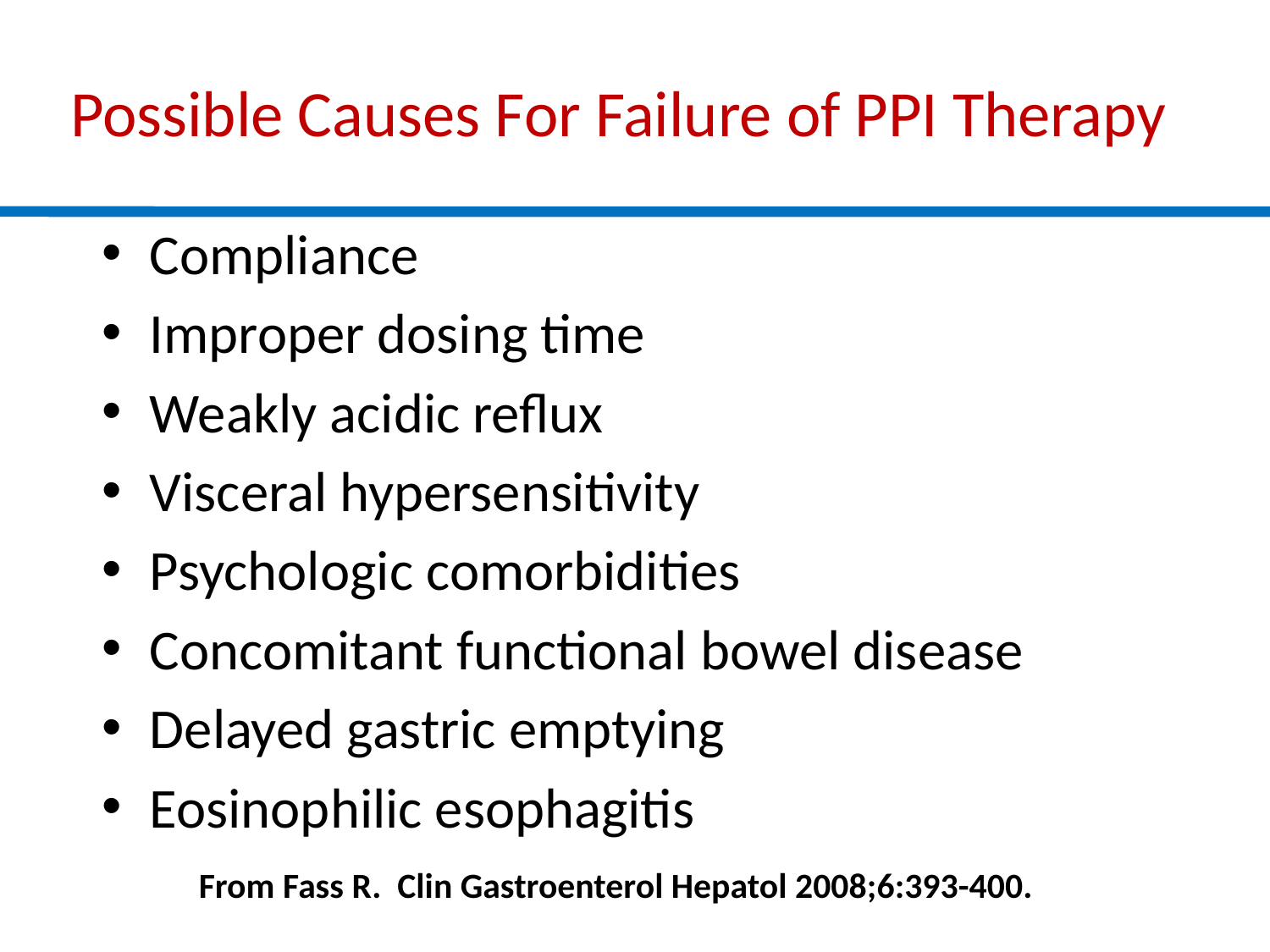

# Possible Causes For Failure of PPI Therapy
Compliance
Improper dosing time
Weakly acidic reflux
Visceral hypersensitivity
Psychologic comorbidities
Concomitant functional bowel disease
Delayed gastric emptying
Eosinophilic esophagitis

From Fass R.  Clin Gastroenterol Hepatol 2008;6:393-400.